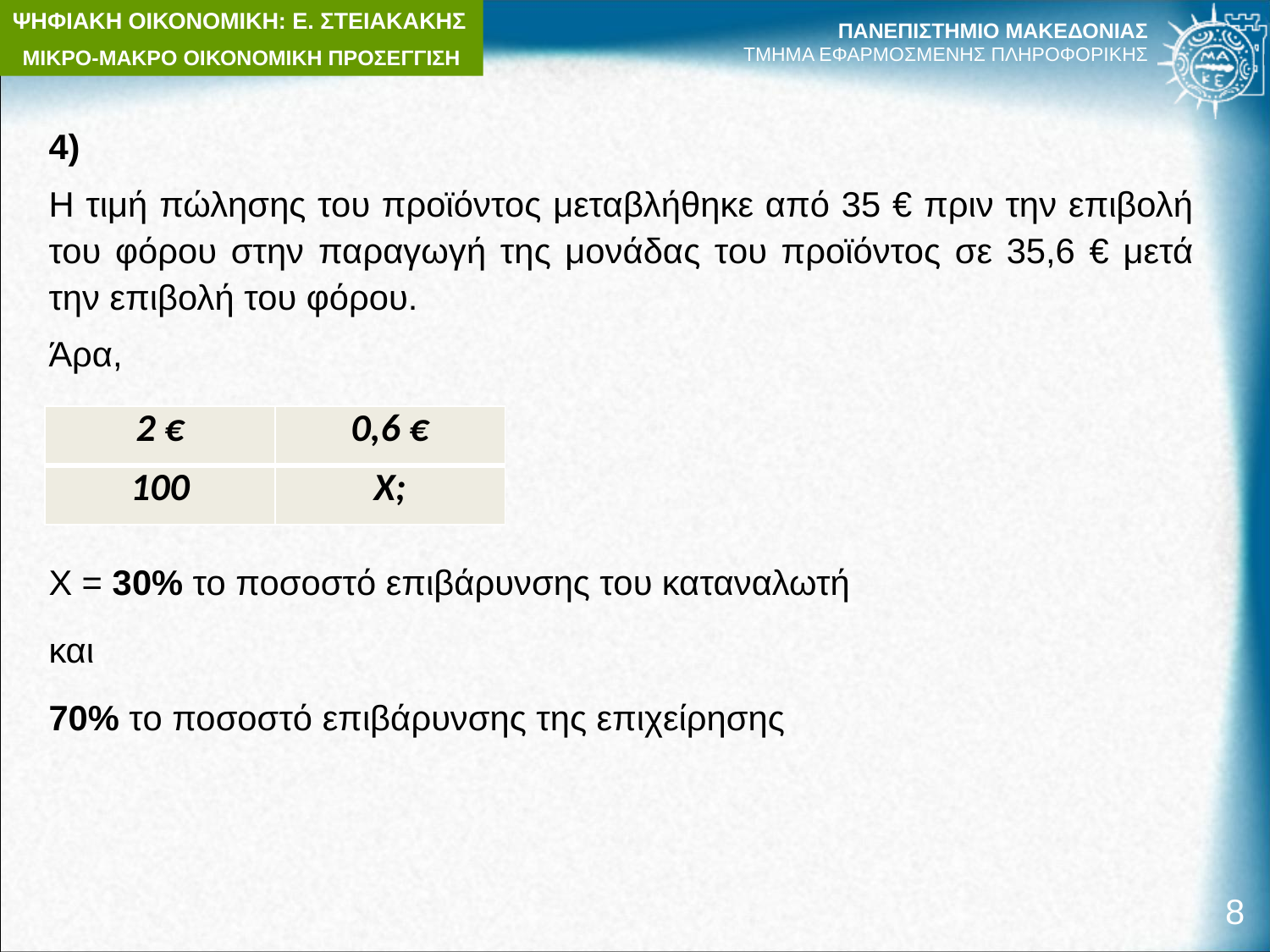

ΨΗΦΙΑΚΗ ΟΙΚΟΝΟΜΙΚΗ: Ε. ΣΤΕΙΑΚΑΚΗΣ
ΜΙΚΡΟ-ΜΑΚΡΟ ΟΙΚΟΝΟΜΙΚΗ ΠΡΟΣΕΓΓΙΣΗ
4)
Η τιμή πώλησης του προϊόντος μεταβλήθηκε από 35 € πριν την επιβολή του φόρου στην παραγωγή της μονάδας του προϊόντος σε 35,6 € μετά την επιβολή του φόρου.
Άρα,

X = 30% το ποσοστό επιβάρυνσης του καταναλωτή
και
70% το ποσοστό επιβάρυνσης της επιχείρησης

| 2 € | 0,6 € |
| --- | --- |
| 100 | Χ; |